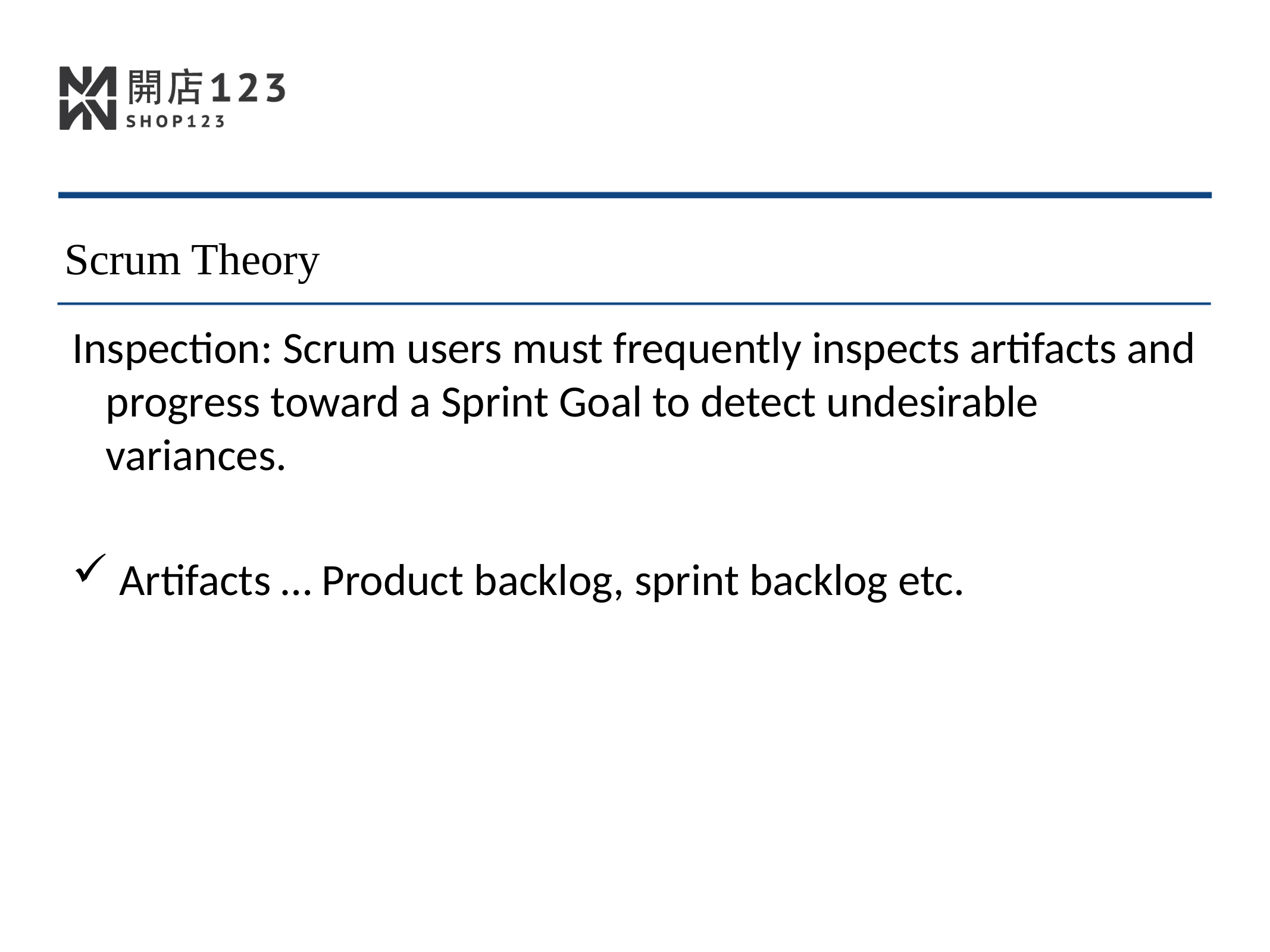

Scrum Theory
Inspection: Scrum users must frequently inspects artifacts and progress toward a Sprint Goal to detect undesirable variances.

 Artifacts … Product backlog, sprint backlog etc.